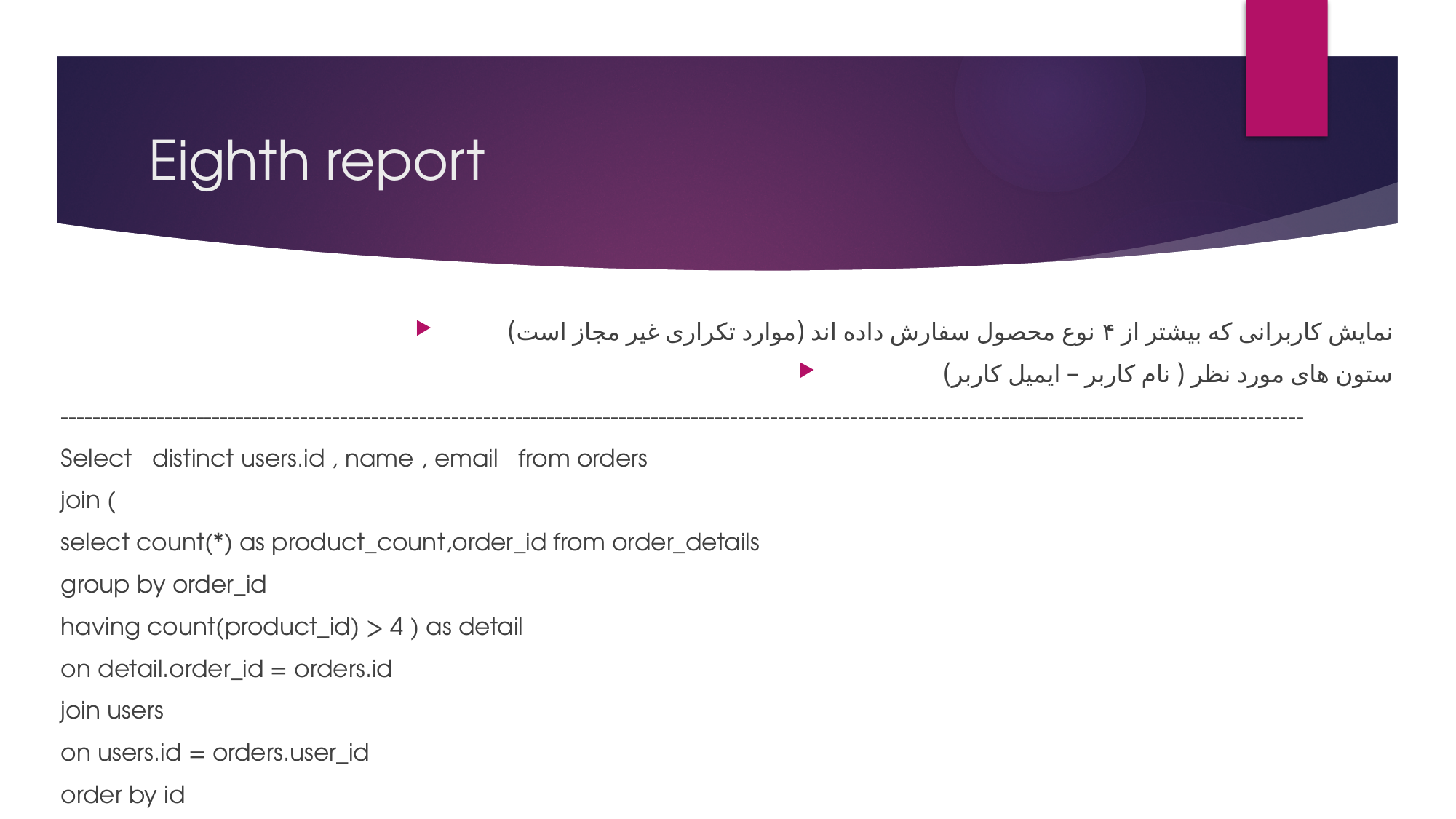

# Eighth report
نمایش کاربرانی که بیشتر از ۴ نوع محصول سفارش داده اند (موارد تکراری غیر مجاز است)
ستون های مورد نظر ( نام کاربر – ایمیل کاربر)
------------------------------------------------------------------------------------------------------------------------------------------------------------
Select   distinct users.id , name , email   from orders
join (
select count(*) as product_count,order_id from order_details
group by order_id
having count(product_id) > 4 ) as detail
on detail.order_id = orders.id
join users
on users.id = orders.user_id
order by id